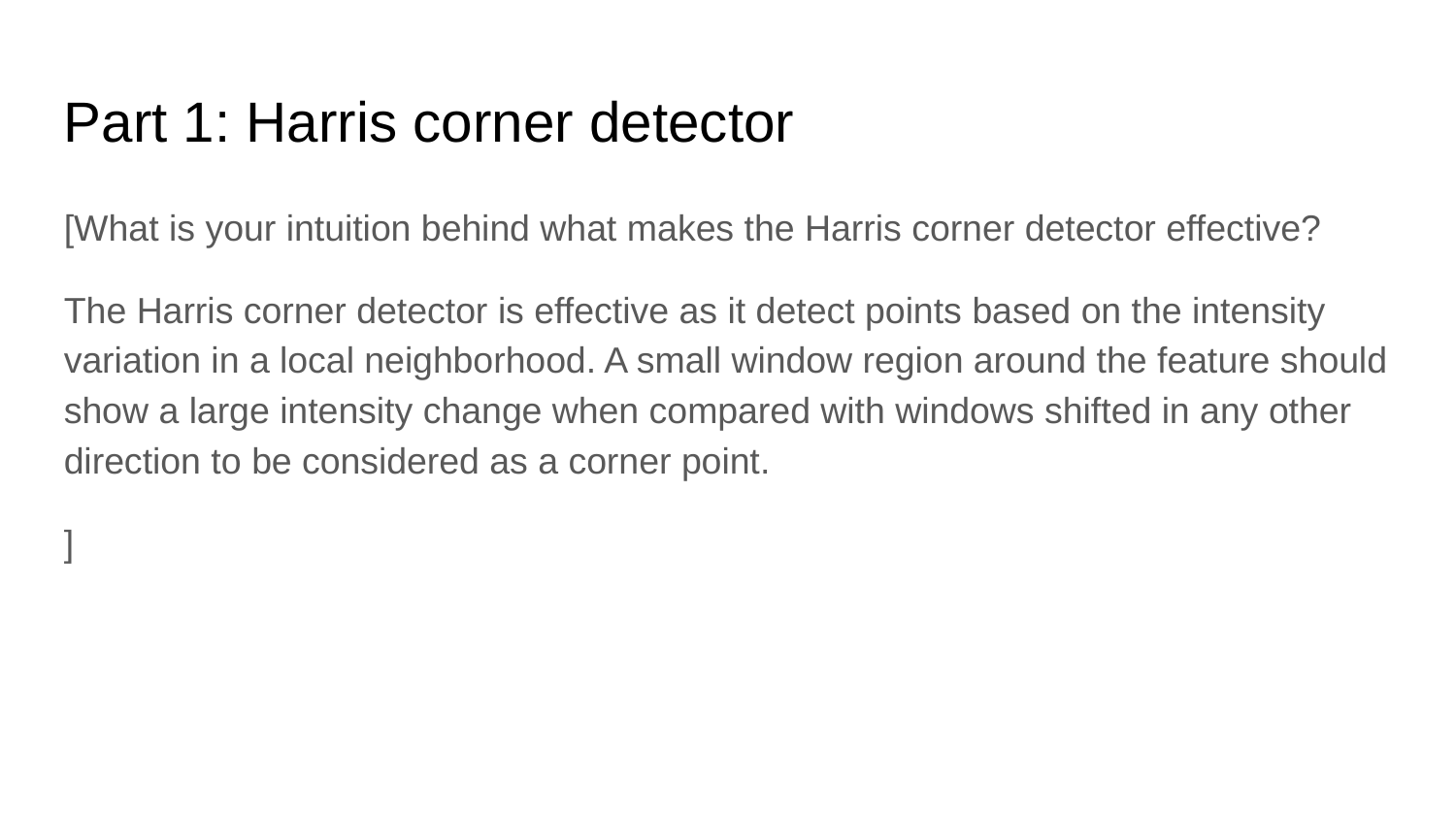

Part 1: Harris corner detector
[What is your intuition behind what makes the Harris corner detector effective?
The Harris corner detector is effective as it detect points based on the intensity variation in a local neighborhood. A small window region around the feature should show a large intensity change when compared with windows shifted in any other direction to be considered as a corner point.
]